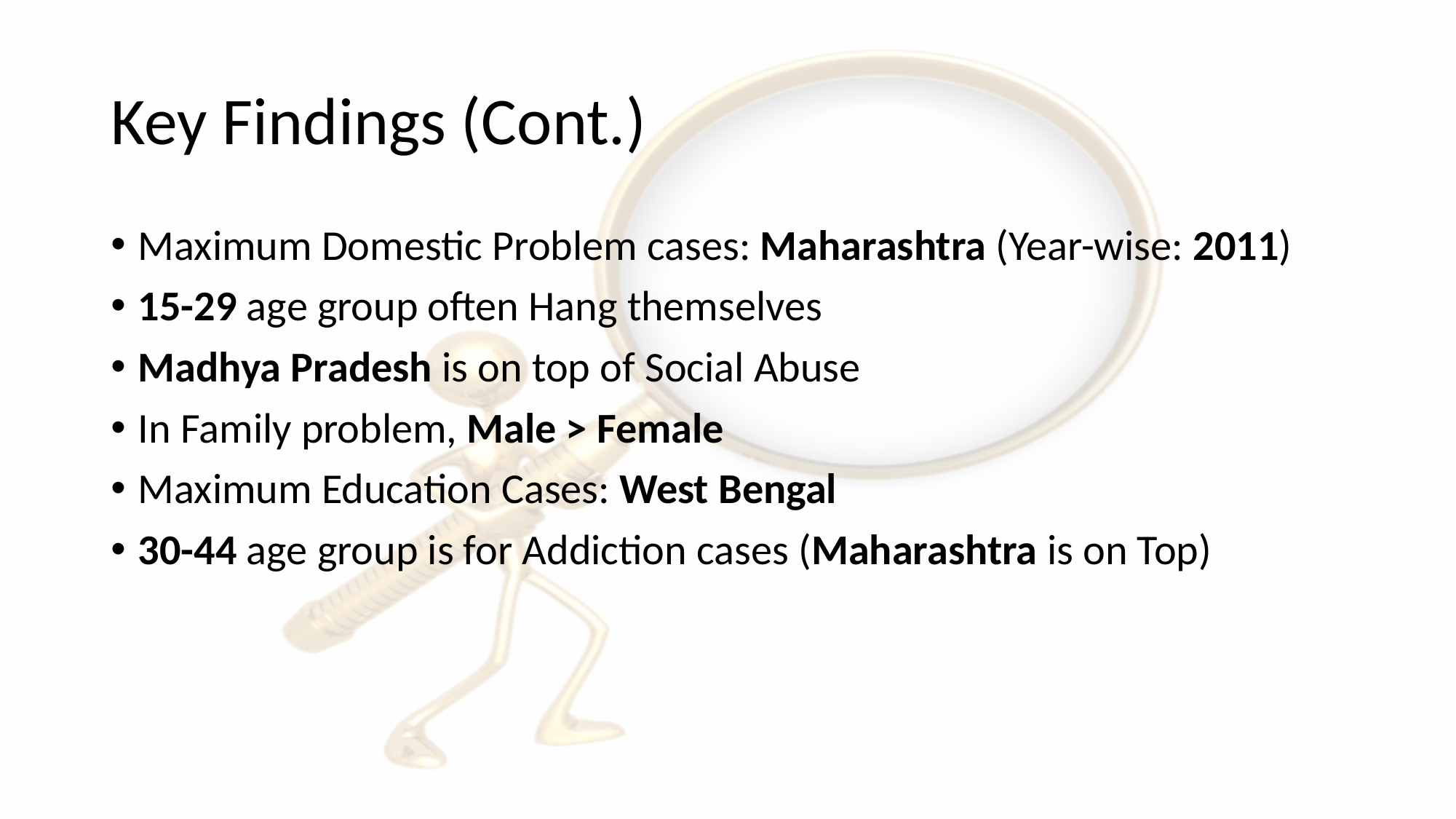

# Key Findings (Cont.)
Maximum Domestic Problem cases: Maharashtra (Year-wise: 2011)
15-29 age group often Hang themselves
Madhya Pradesh is on top of Social Abuse
In Family problem, Male > Female
Maximum Education Cases: West Bengal
30-44 age group is for Addiction cases (Maharashtra is on Top)